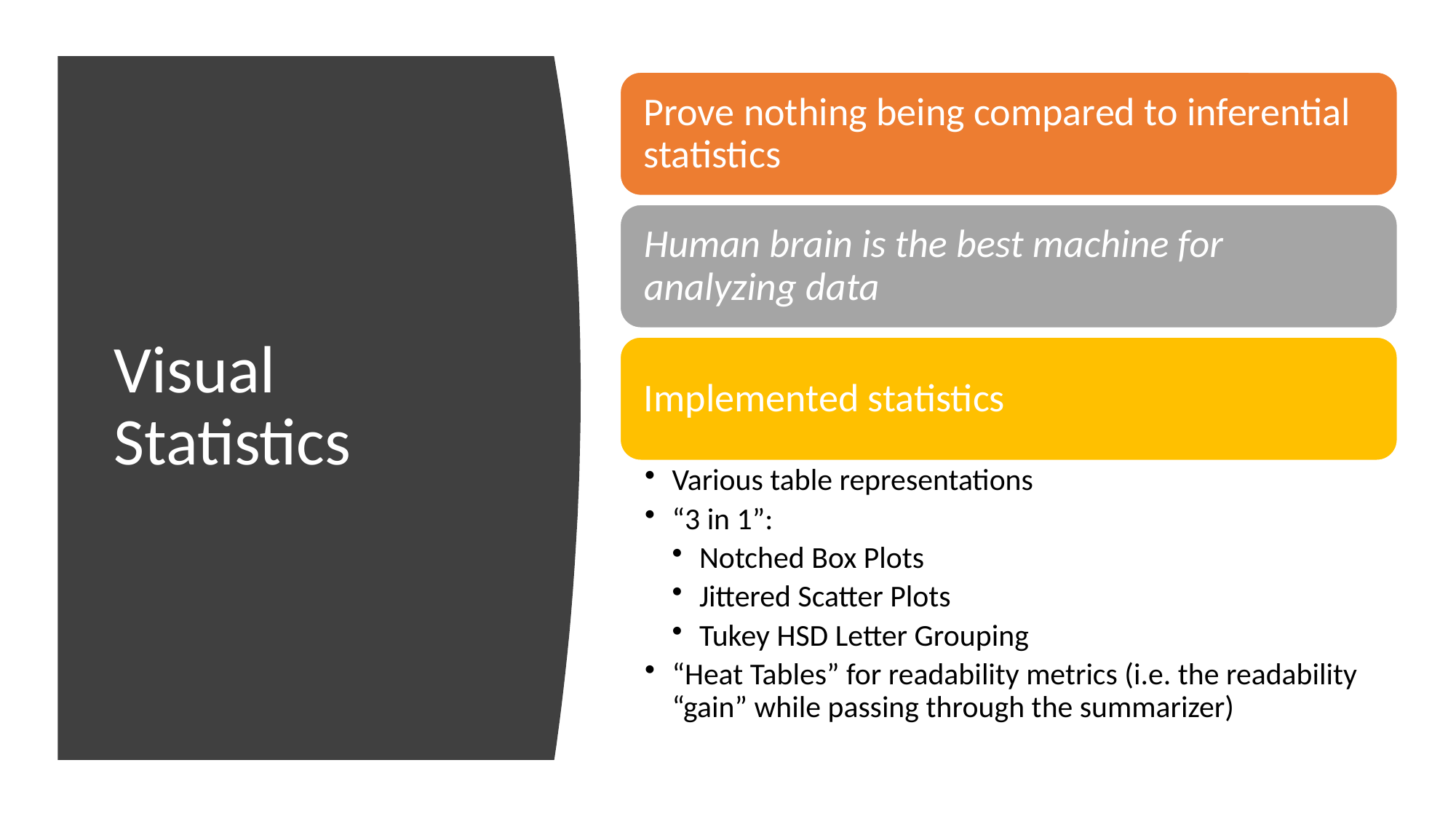

Prove nothing being compared to inferential statistics
Human brain is the best machine for analyzing data
Implemented statistics
Various table representations
“3 in 1”:
Notched Box Plots
Jittered Scatter Plots
Tukey HSD Letter Grouping
“Heat Tables” for readability metrics (i.e. the readability “gain” while passing through the summarizer)

# Visual Statistics